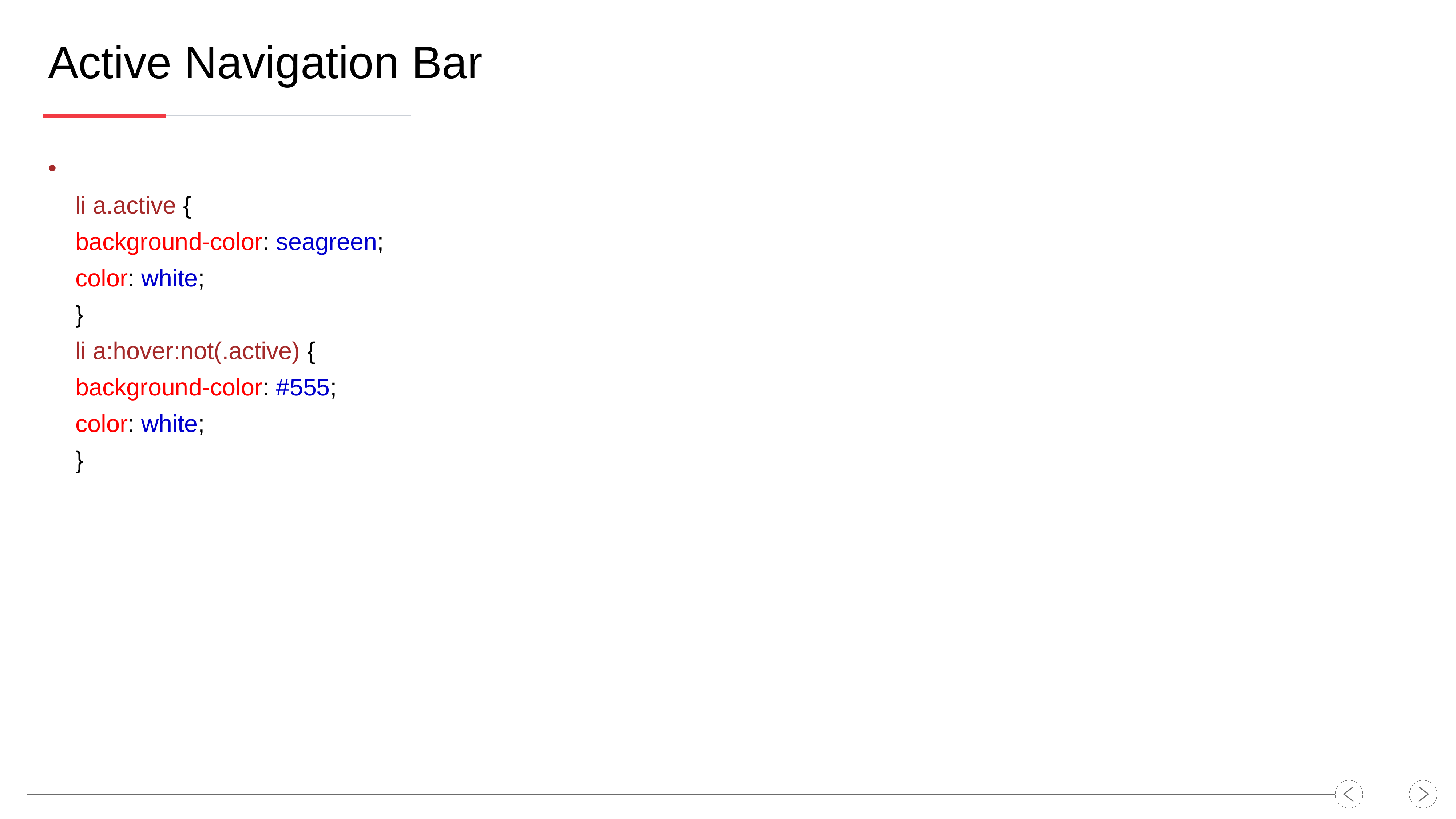

Active Navigation Bar
li a.active {
background-color: seagreen;
color: white;
}
li a:hover:not(.active) {
background-color: #555;
color: white;
}